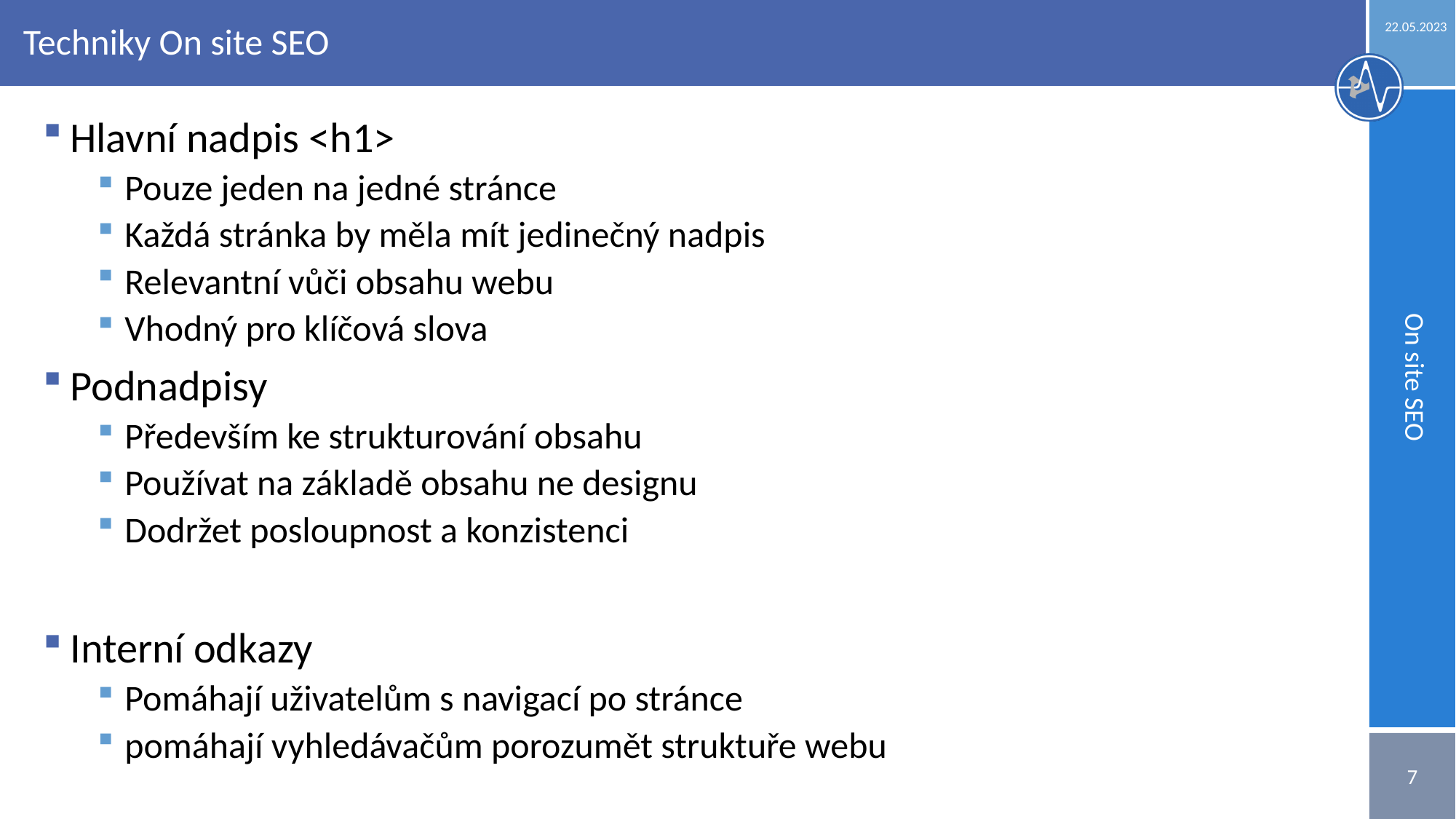

22.05.2023
# Techniky On site SEO
Hlavní nadpis <h1>
Pouze jeden na jedné stránce
Každá stránka by měla mít jedinečný nadpis
Relevantní vůči obsahu webu
Vhodný pro klíčová slova
Podnadpisy
Především ke strukturování obsahu
Používat na základě obsahu ne designu
Dodržet posloupnost a konzistenci

Interní odkazy
Pomáhají uživatelům s navigací po stránce
pomáhají vyhledávačům porozumět struktuře webu

On site SEO